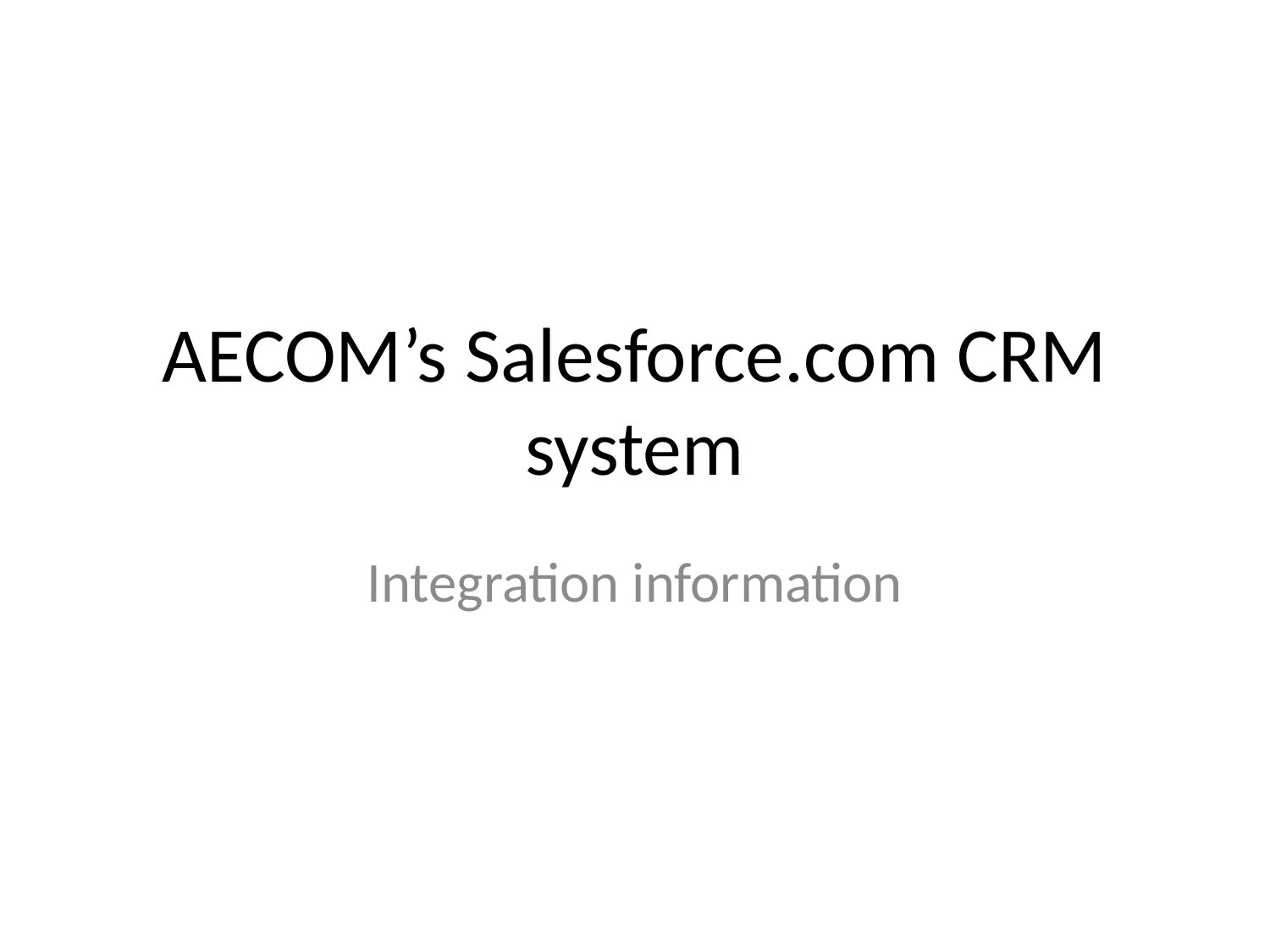

# AECOM’s Salesforce.com CRM system
Integration information